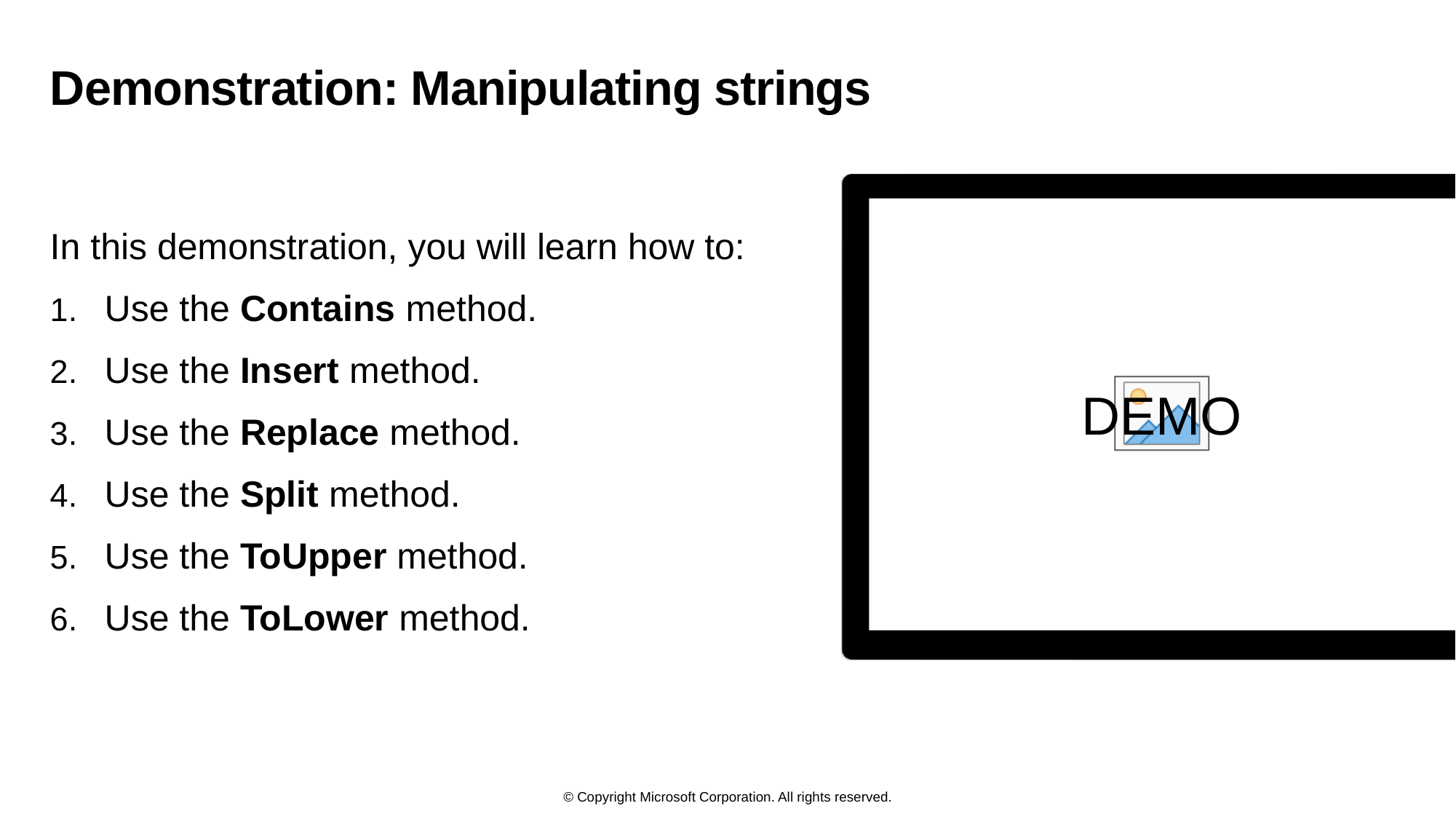

# Demonstration: Manipulating strings

In this demonstration, you will learn how to:
Use the Contains method.
Use the Insert method.
Use the Replace method.
Use the Split method.
Use the ToUpper method.
Use the ToLower method.